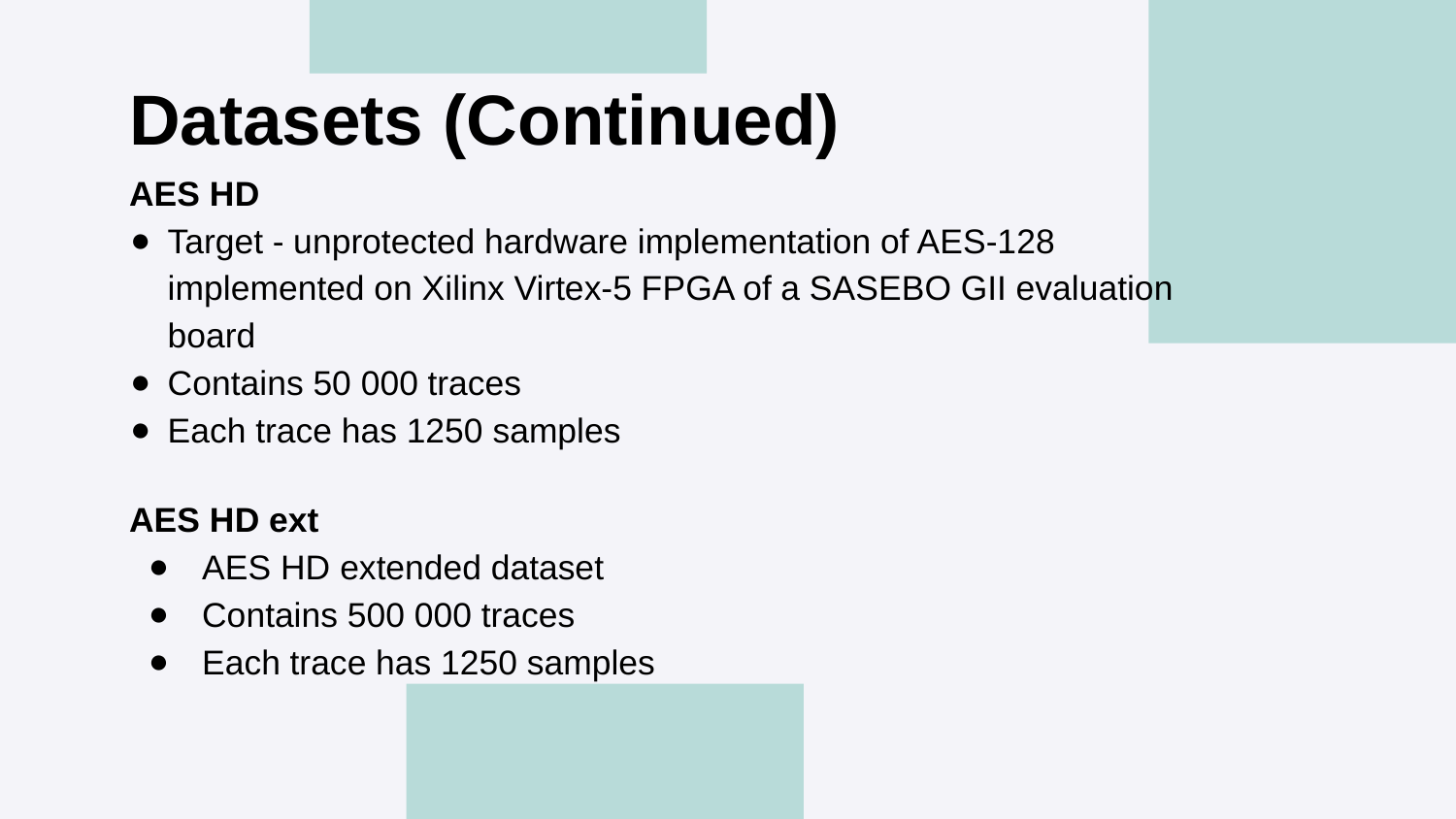

# Datasets (Continued)

AES HD
Target - unprotected hardware implementation of AES-128 implemented on Xilinx Virtex-5 FPGA of a SASEBO GII evaluation board
Contains 50 000 traces
Each trace has 1250 samples

AES HD ext
AES HD extended dataset
Contains 500 000 traces
Each trace has 1250 samples